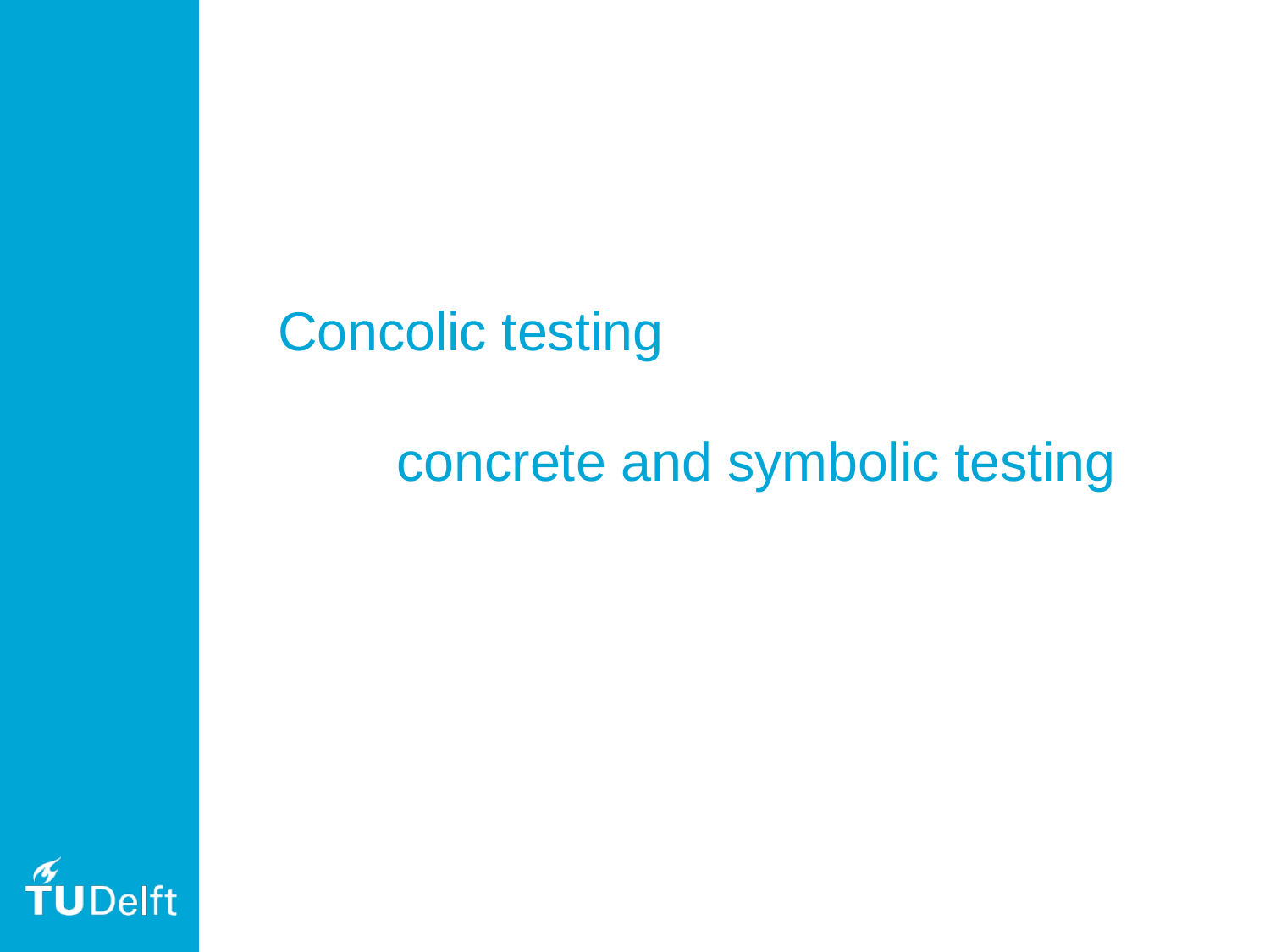

# Concolic testing concrete and symbolic testing